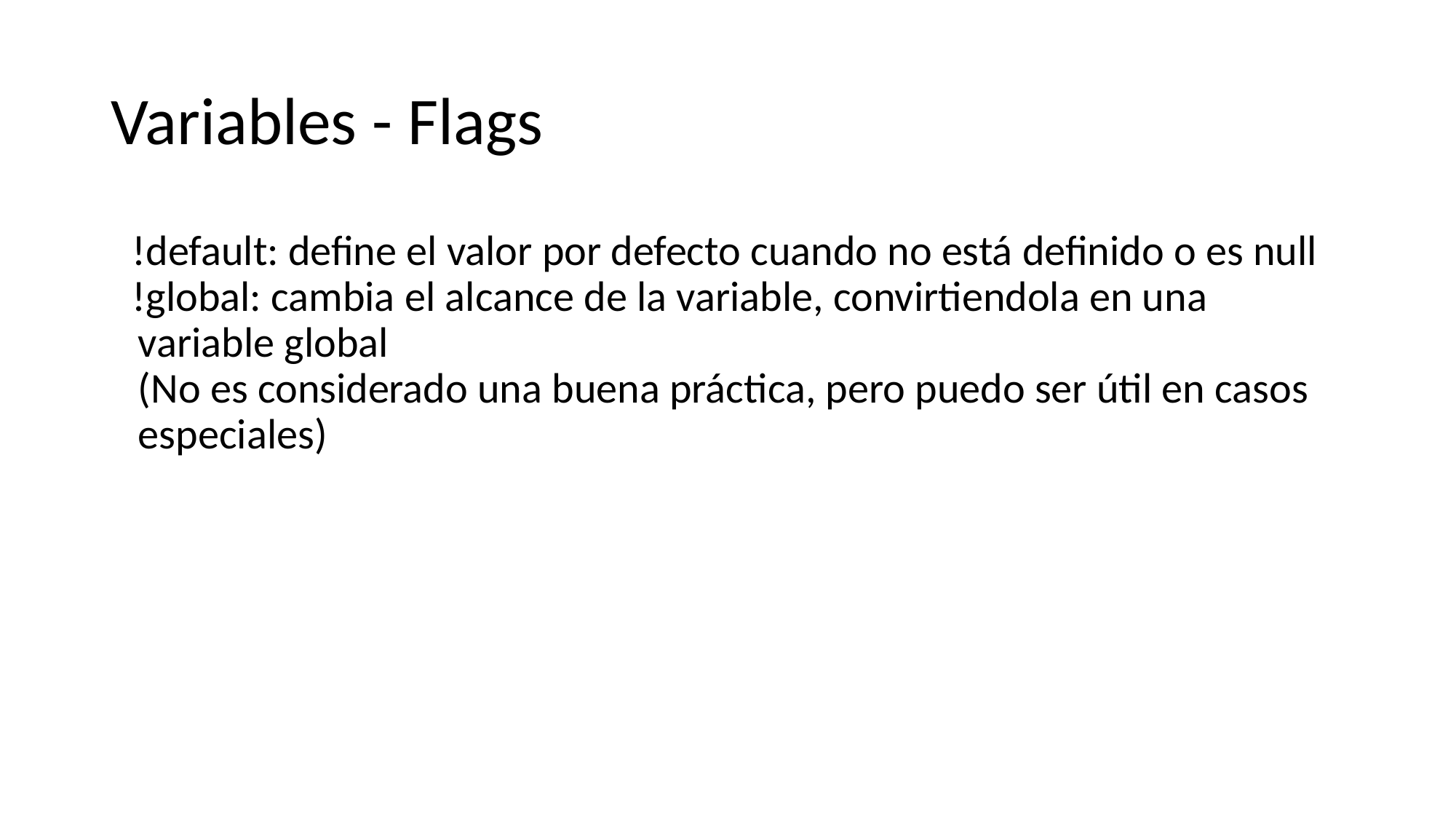

# Variables - Flags
!default: define el valor por defecto cuando no está definido o es null
!global: cambia el alcance de la variable, convirtiendola en una variable global
(No es considerado una buena práctica, pero puedo ser útil en casos especiales)